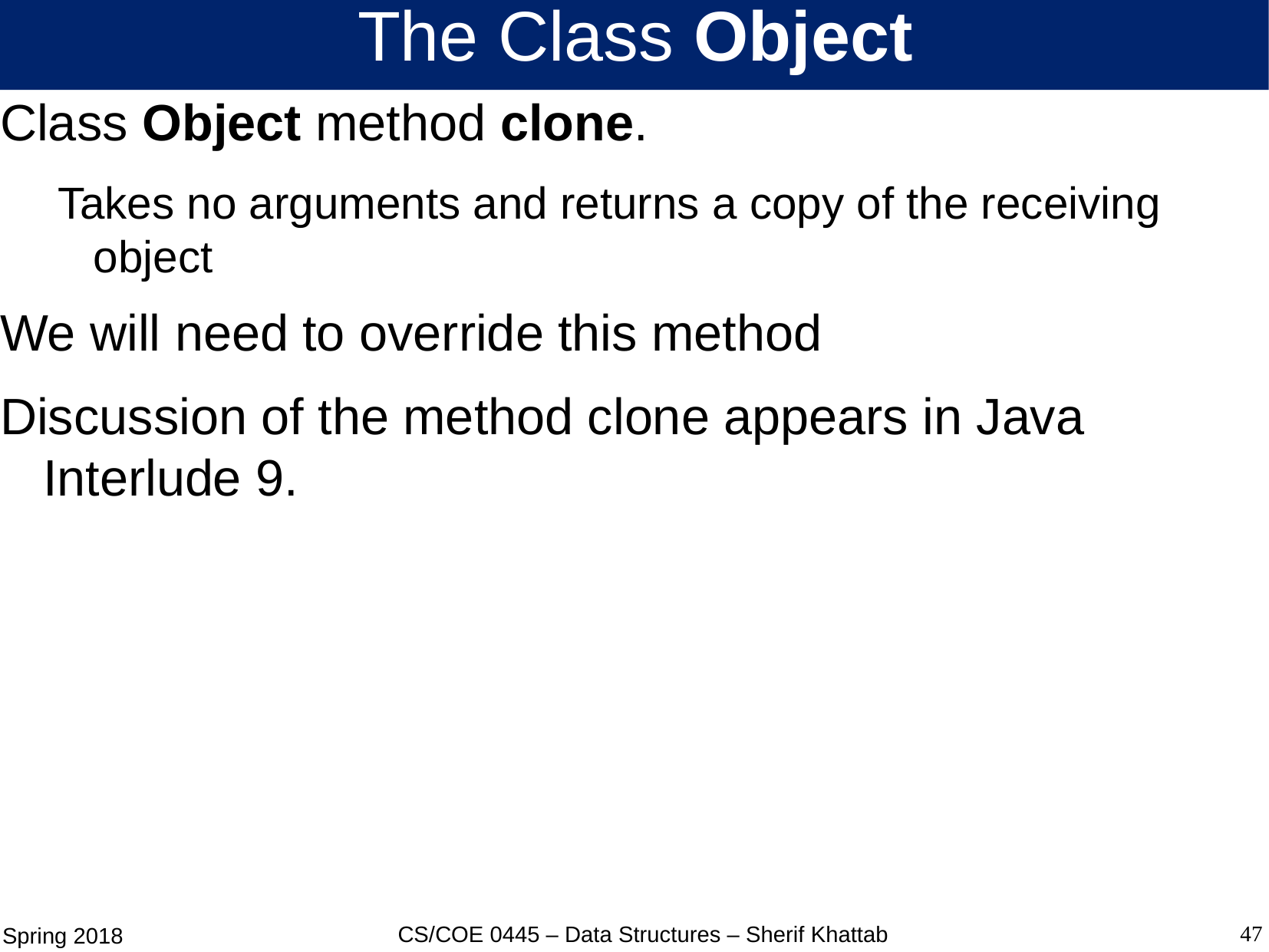

# The Class Object
Class Object method clone.
Takes no arguments and returns a copy of the receiving object
We will need to override this method
Discussion of the method clone appears in Java Interlude 9.
47
CS/COE 0445 – Data Structures – Sherif Khattab
Spring 2018